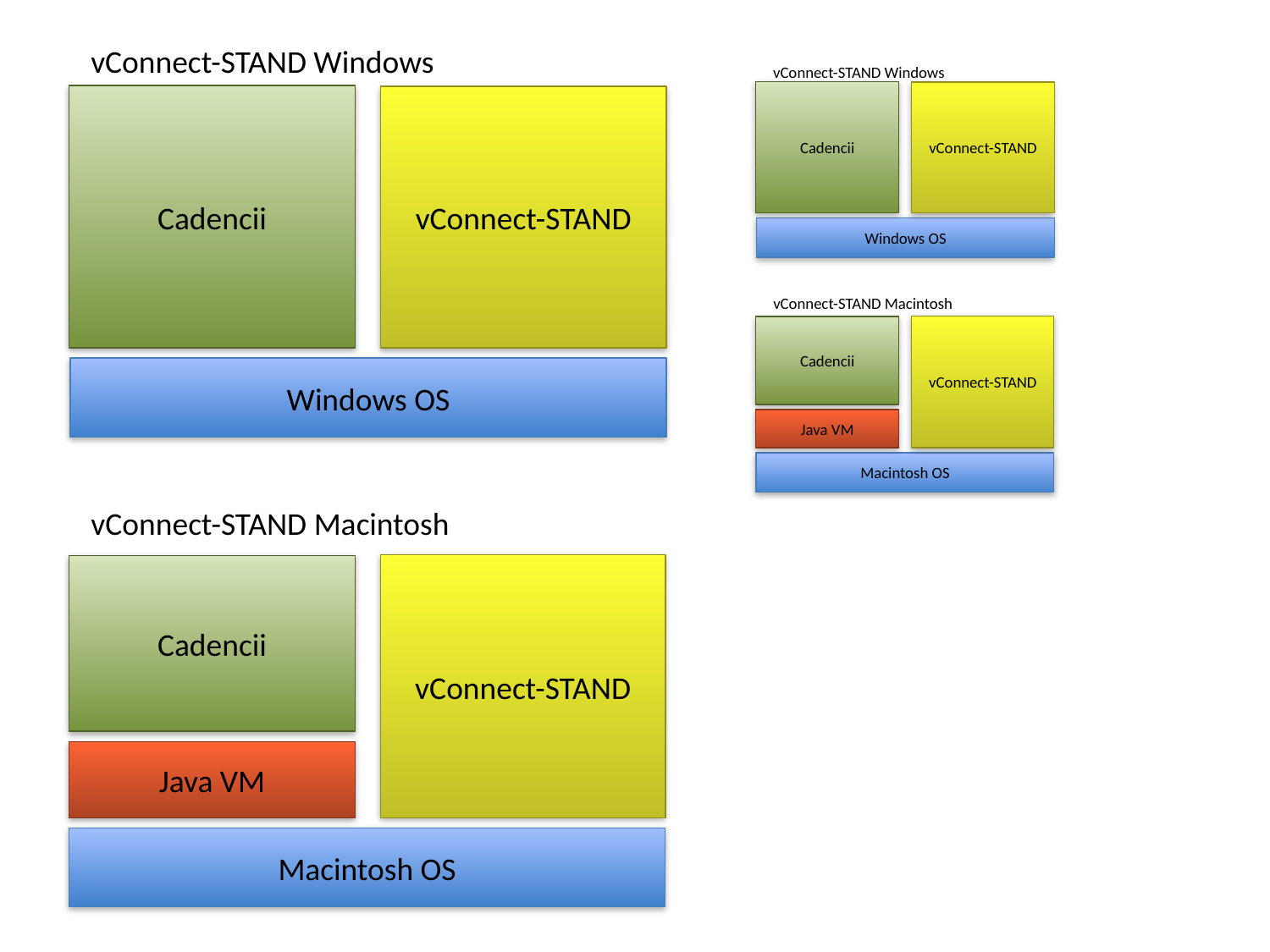

vConnect-STAND Windows
vConnect-STAND Windows
Cadencii
vConnect-STAND
Cadencii
vConnect-STAND
Windows OS
vConnect-STAND Macintosh
vConnect-STAND
Cadencii
Windows OS
Java VM
Macintosh OS
vConnect-STAND Macintosh
vConnect-STAND
Cadencii
Java VM
Macintosh OS